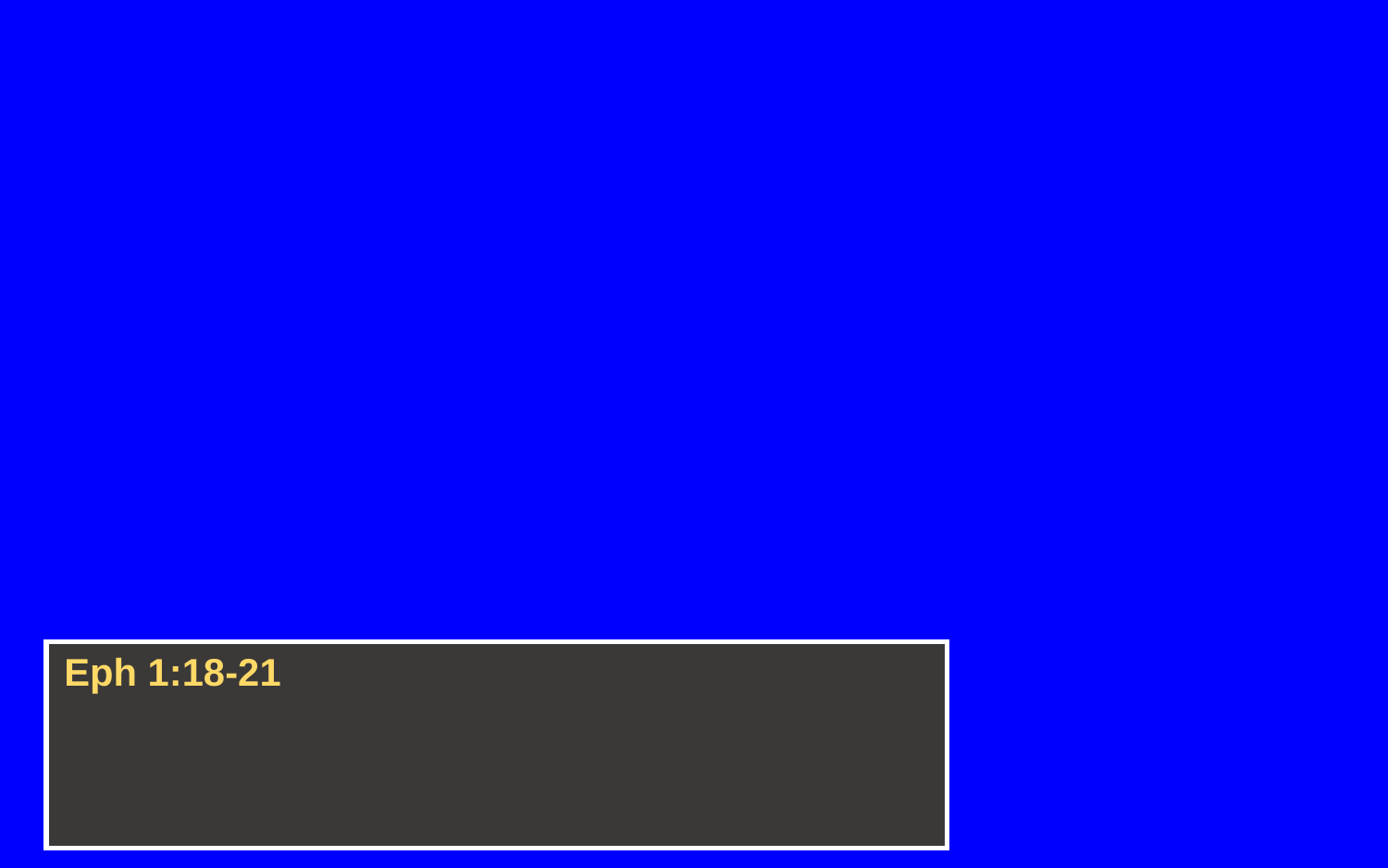

Eph 1:18-21
.. of the glory of his inheritance in the saints,